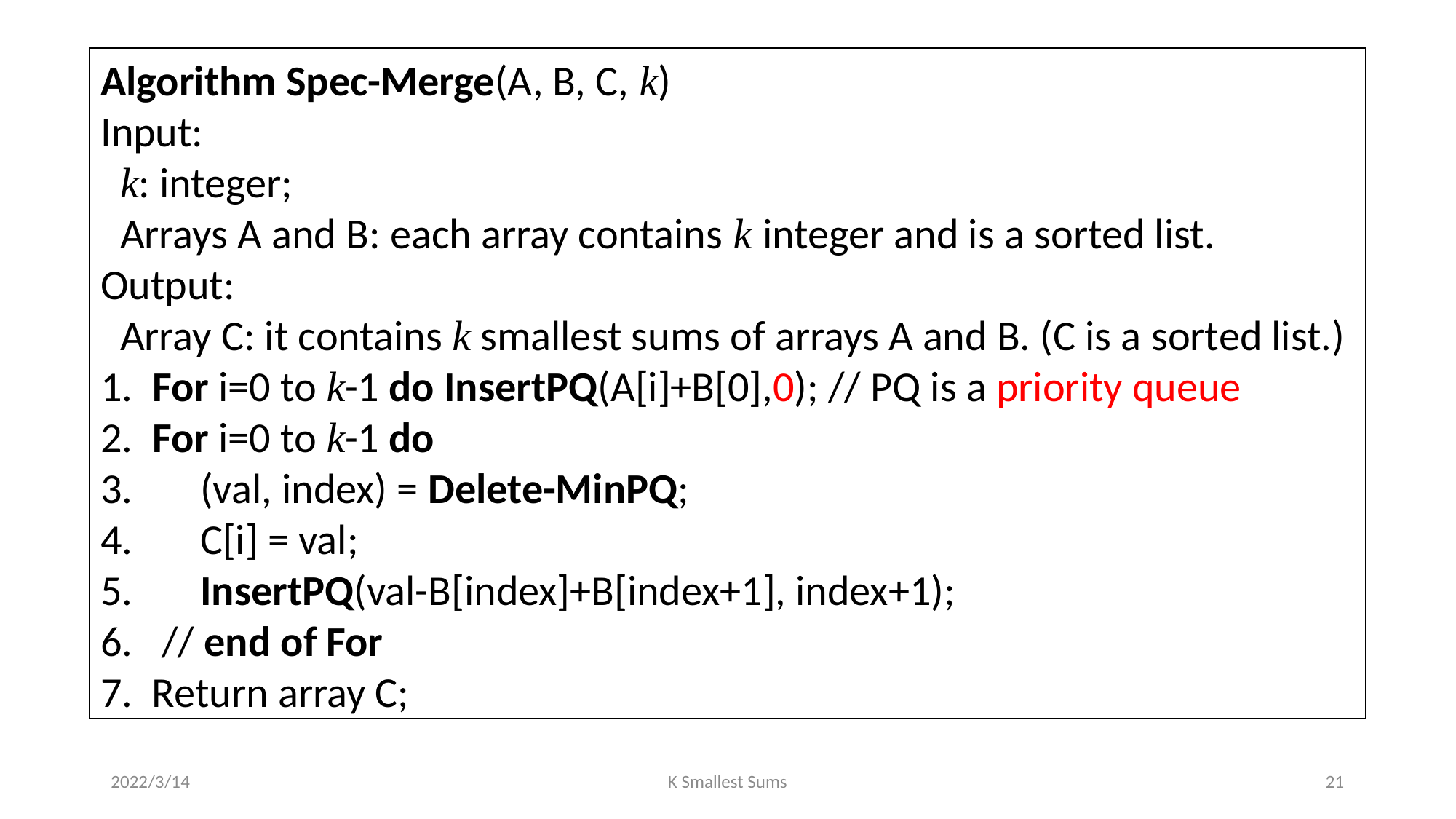

Algorithm Spec-Merge(A, B, C, k)
Input:
  k: integer;
  Arrays A and B: each array contains k integer and is a sorted list.
Output:
  Array C: it contains k smallest sums of arrays A and B. (C is a sorted list.)
1.  For i=0 to k-1 do InsertPQ(A[i]+B[0],0); // PQ is a priority queue
2.  For i=0 to k-1 do
3.       (val, index) = Delete-MinPQ;
4.       C[i] = val;
5.       InsertPQ(val-B[index]+B[index+1], index+1);
6.   // end of For
7.  Return array C;

2022/3/14
K Smallest Sums
21